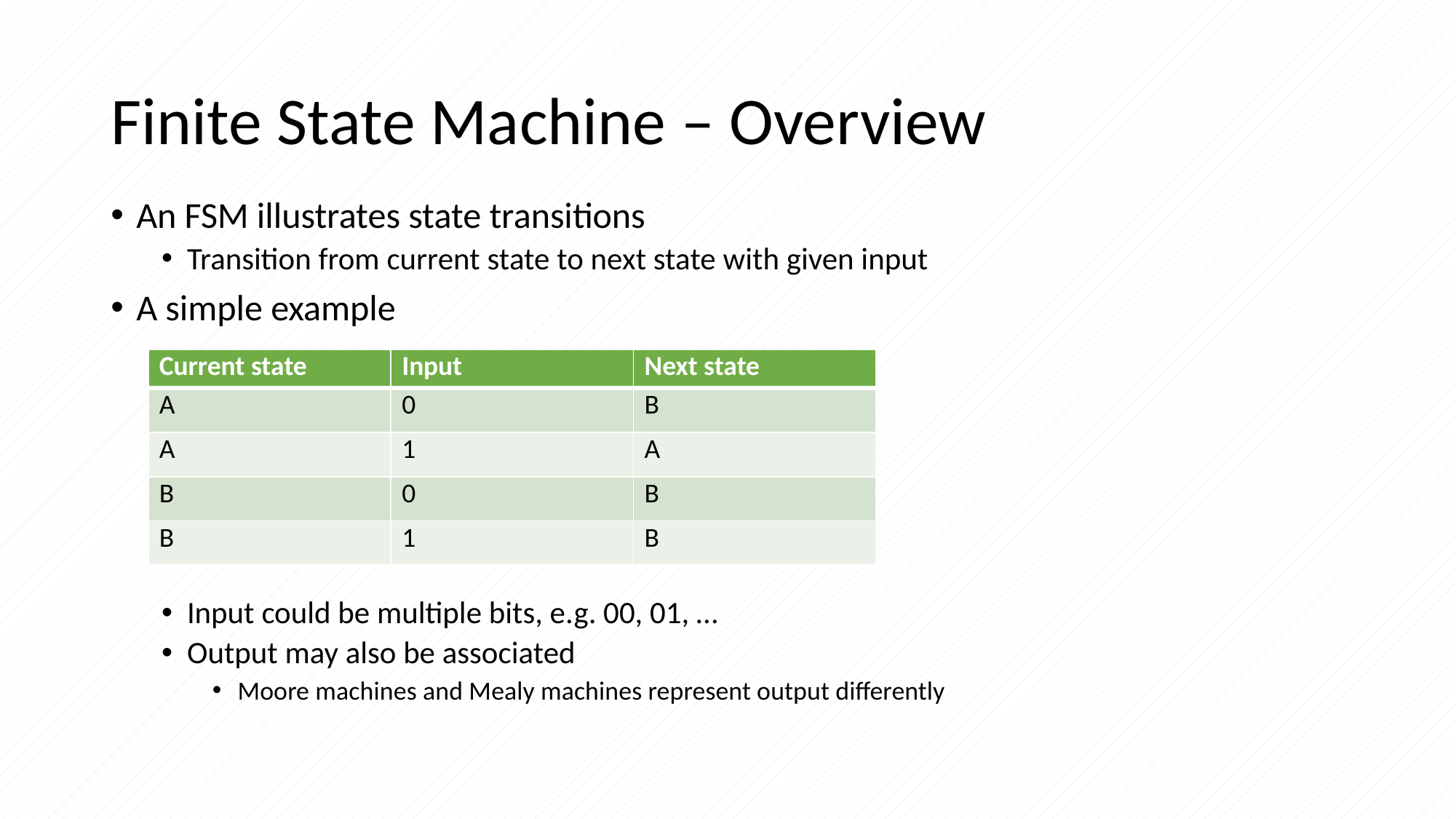

# Finite State Machine – Overview
An FSM illustrates state transitions
Transition from current state to next state with given input
A simple example

Input could be multiple bits, e.g. 00, 01, …
Output may also be associated
Moore machines and Mealy machines represent output differently

| Current state | Input | Next state |
| --- | --- | --- |
| A | 0 | B |
| A | 1 | A |
| B | 0 | B |
| B | 1 | B |